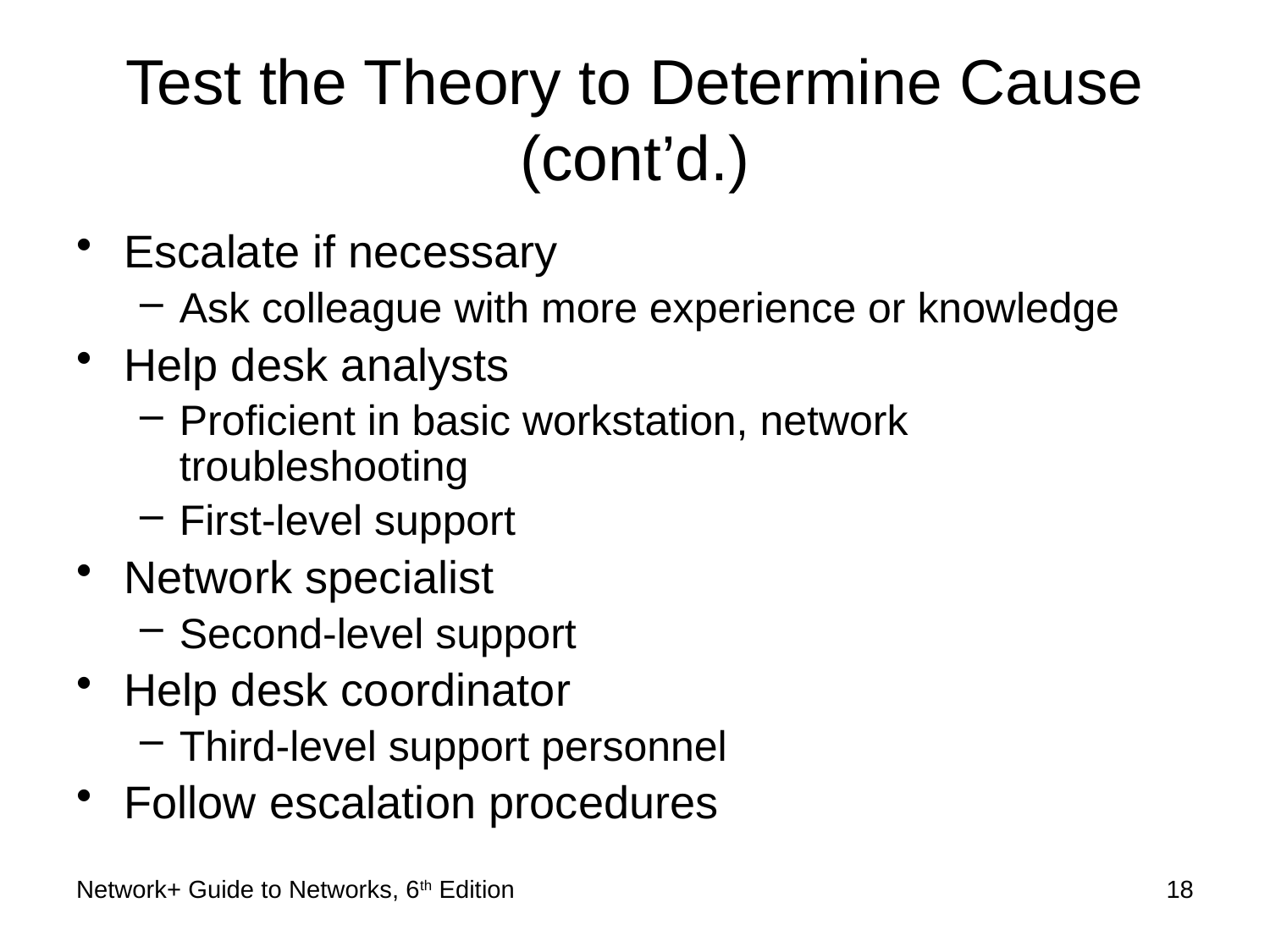

# Test the Theory to Determine Cause (cont’d.)
Escalate if necessary
Ask colleague with more experience or knowledge
Help desk analysts
Proficient in basic workstation, network troubleshooting
First-level support
Network specialist
Second-level support
Help desk coordinator
Third-level support personnel
Follow escalation procedures
Network+ Guide to Networks, 6th Edition
18